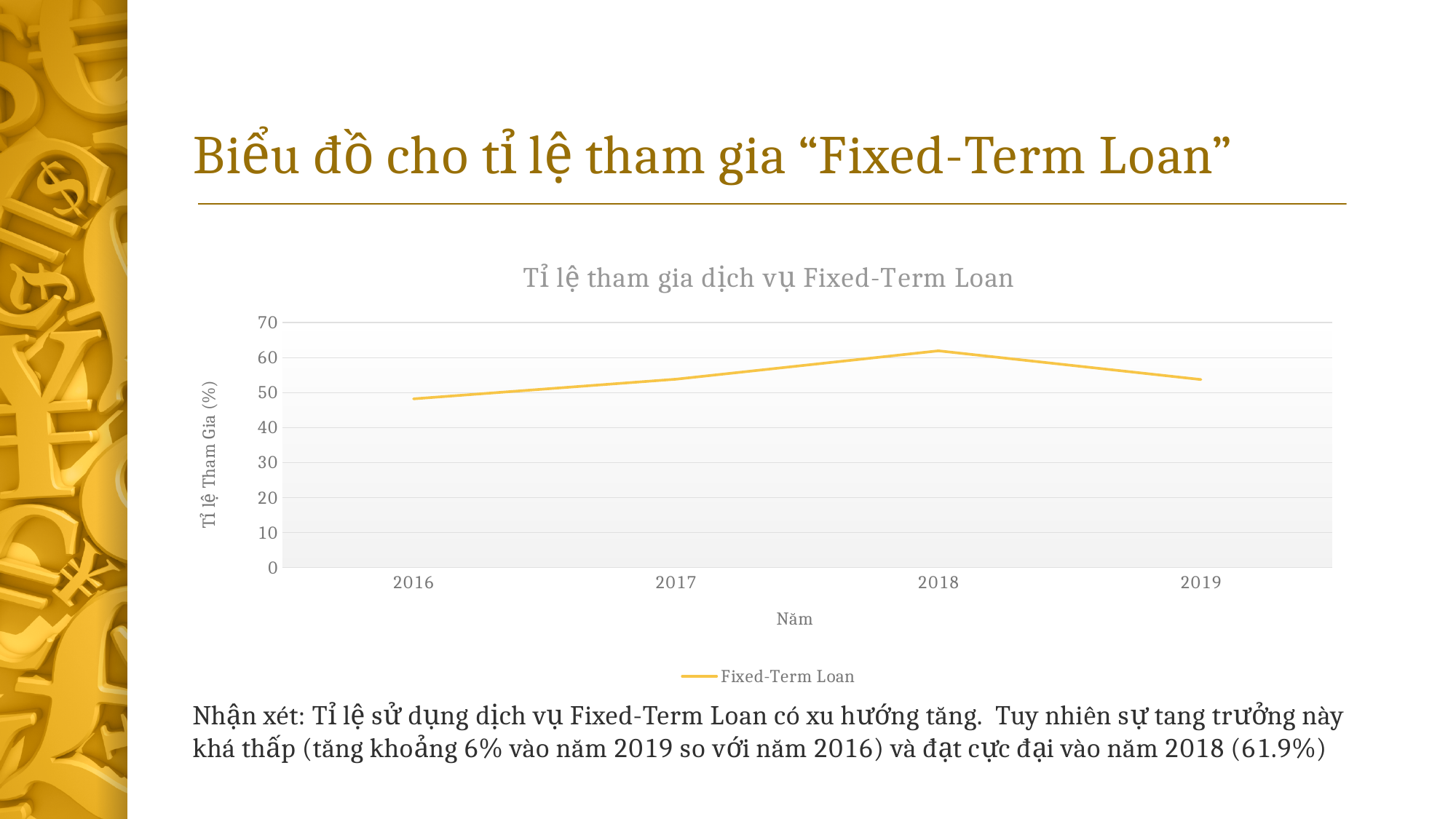

# Biểu đồ cho tỉ lệ tham gia “Fixed-Term Loan”

### Chart: Tỉ lệ tham gia dịch vụ Fixed-Term Loan

| Category | Fixed-Term Loan |
|---|---|
| 2016 | 48.2 |
| 2017 | 53.8 |
| 2018 | 61.9 |
| 2019 | 53.7 |
Nhận xét: Tỉ lệ sử dụng dịch vụ Fixed-Term Loan có xu hướng tăng.  Tuy nhiên sự tang trưởng này khá thấp (tăng khoảng 6% vào năm 2019 so với năm 2016) và đạt cực đại vào năm 2018 (61.9%)